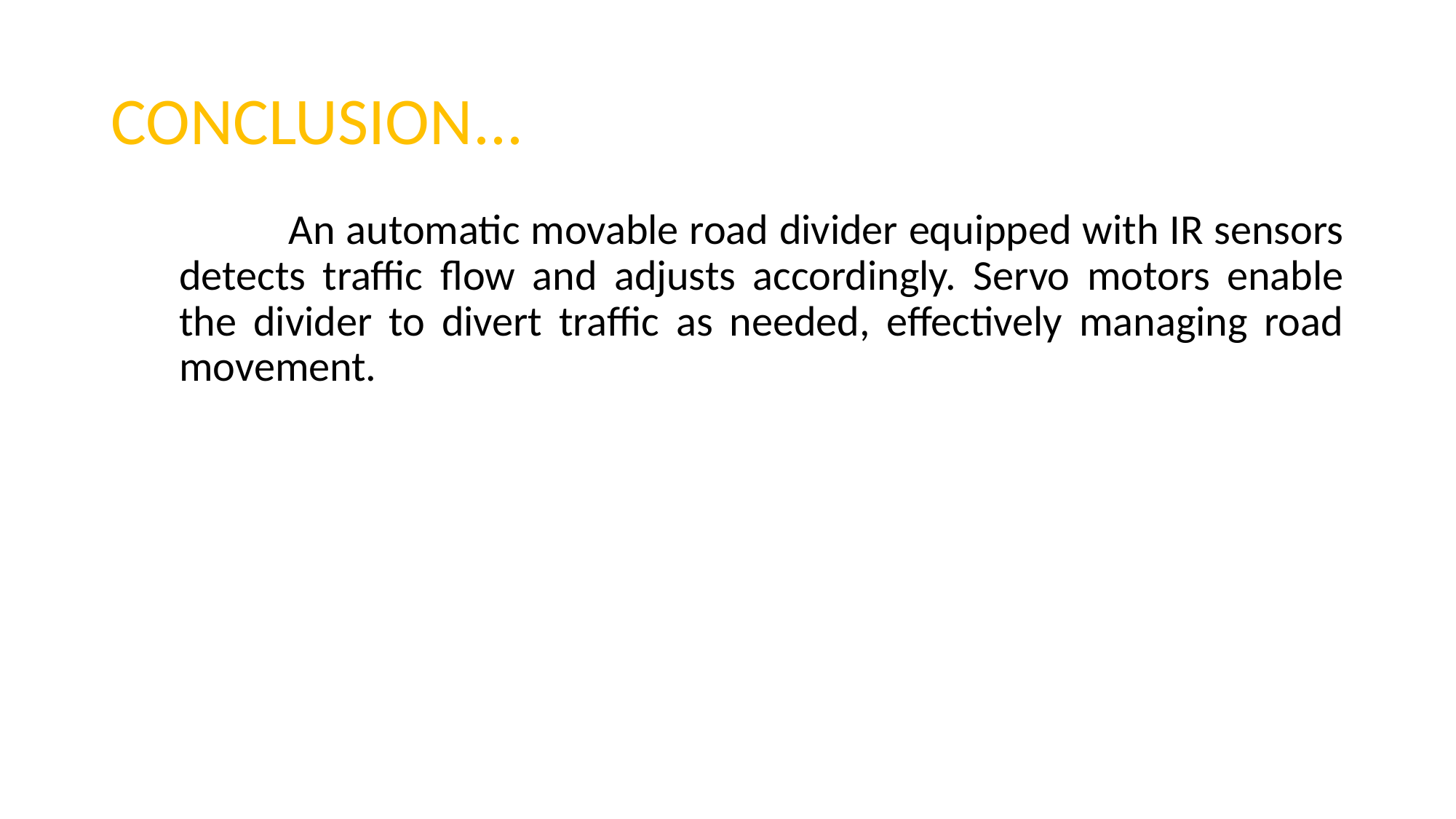

# CONCLUSION...
	An automatic movable road divider equipped with IR sensors detects traffic flow and adjusts accordingly. Servo motors enable the divider to divert traffic as needed, effectively managing road movement.